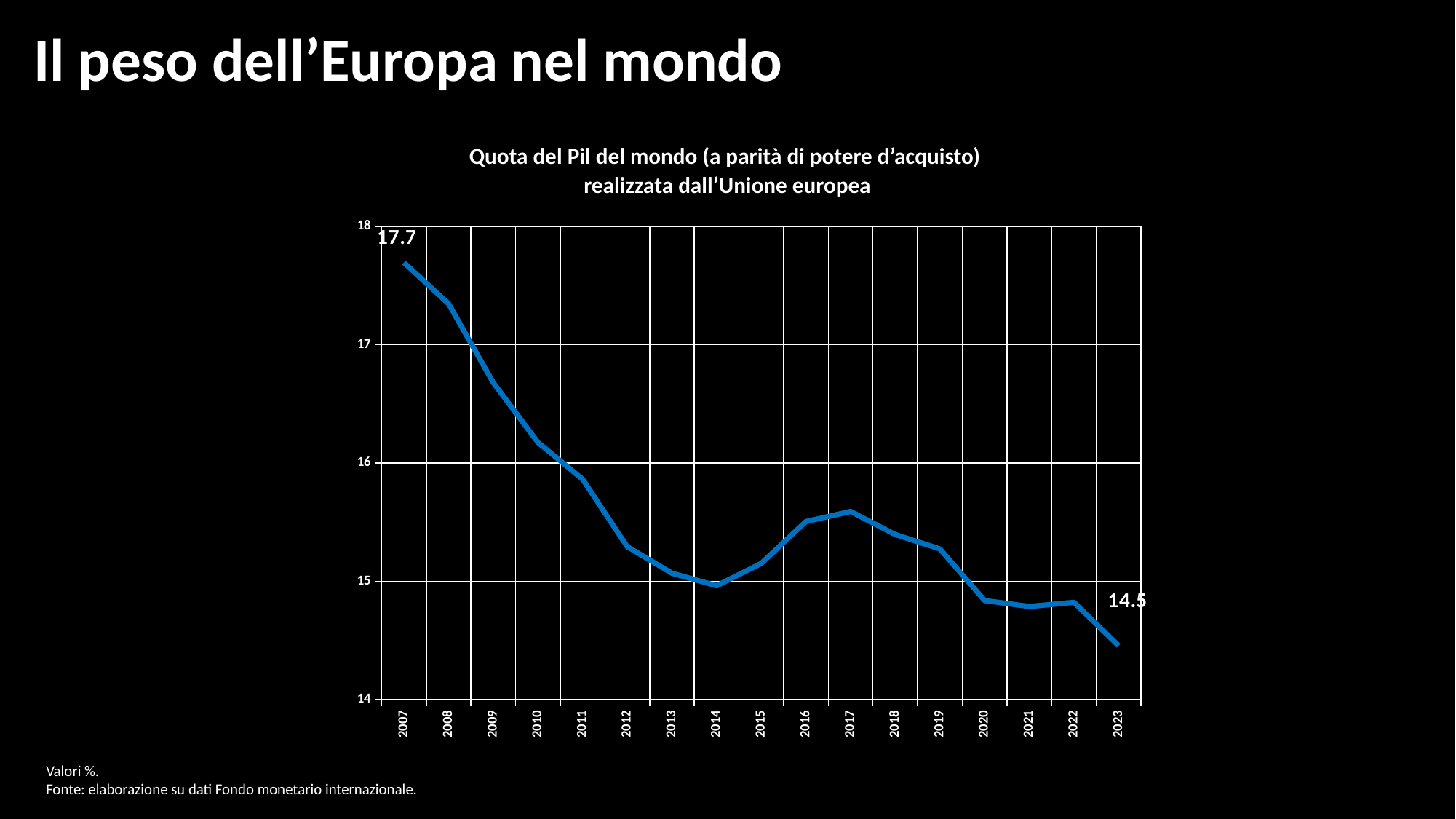

# Il peso dell’Europa nel mondo
Quota del Pil del mondo (a parità di potere d’acquisto)
realizzata dall’Unione europea

### Chart

| Category | val. % |
|---|---|
| 2007 | 17.695 |
| 2008 | 17.346 |
| 2009 | 16.68 |
| 2010 | 16.175 |
| 2011 | 15.863 |
| 2012 | 15.293 |
| 2013 | 15.069 |
| 2014 | 14.963 |
| 2015 | 15.152 |
| 2016 | 15.506 |
| 2017 | 15.591 |
| 2018 | 15.396 |
| 2019 | 15.274 |
| 2020 | 14.838 |
| 2021 | 14.788 |
| 2022 | 14.823 |
| 2023 | 14.456 |
Valori %.
Fonte: elaborazione su dati Fondo monetario internazionale.